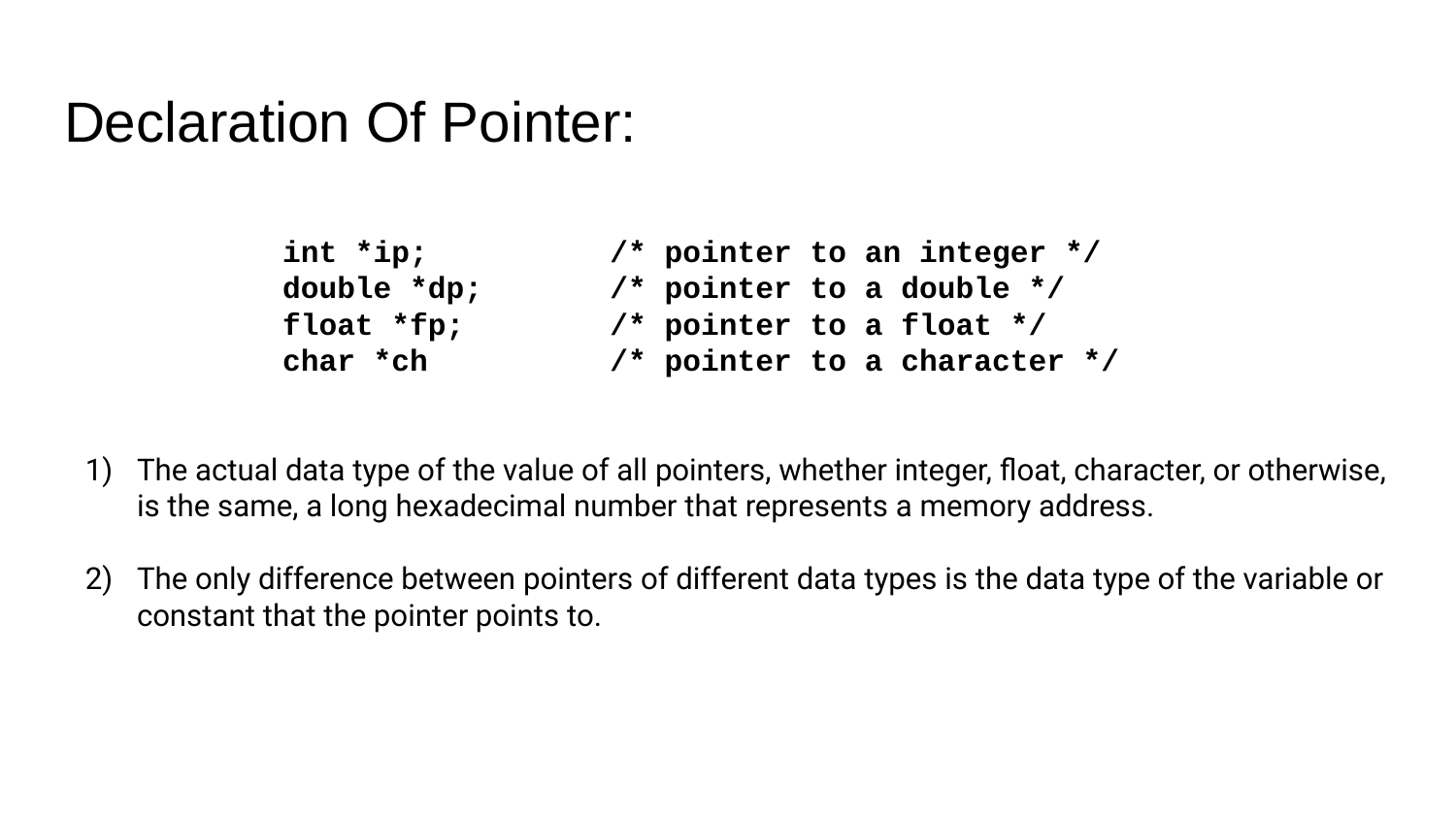

# Declaration Of Pointer:
int *ip;          /* pointer to an integer */
double *dp;       /* pointer to a double */
float *fp;        /* pointer to a float */
char *ch          /* pointer to a character */

The actual data type of the value of all pointers, whether integer, float, character, or otherwise, is the same, a long hexadecimal number that represents a memory address.

The only difference between pointers of different data types is the data type of the variable or constant that the pointer points to.